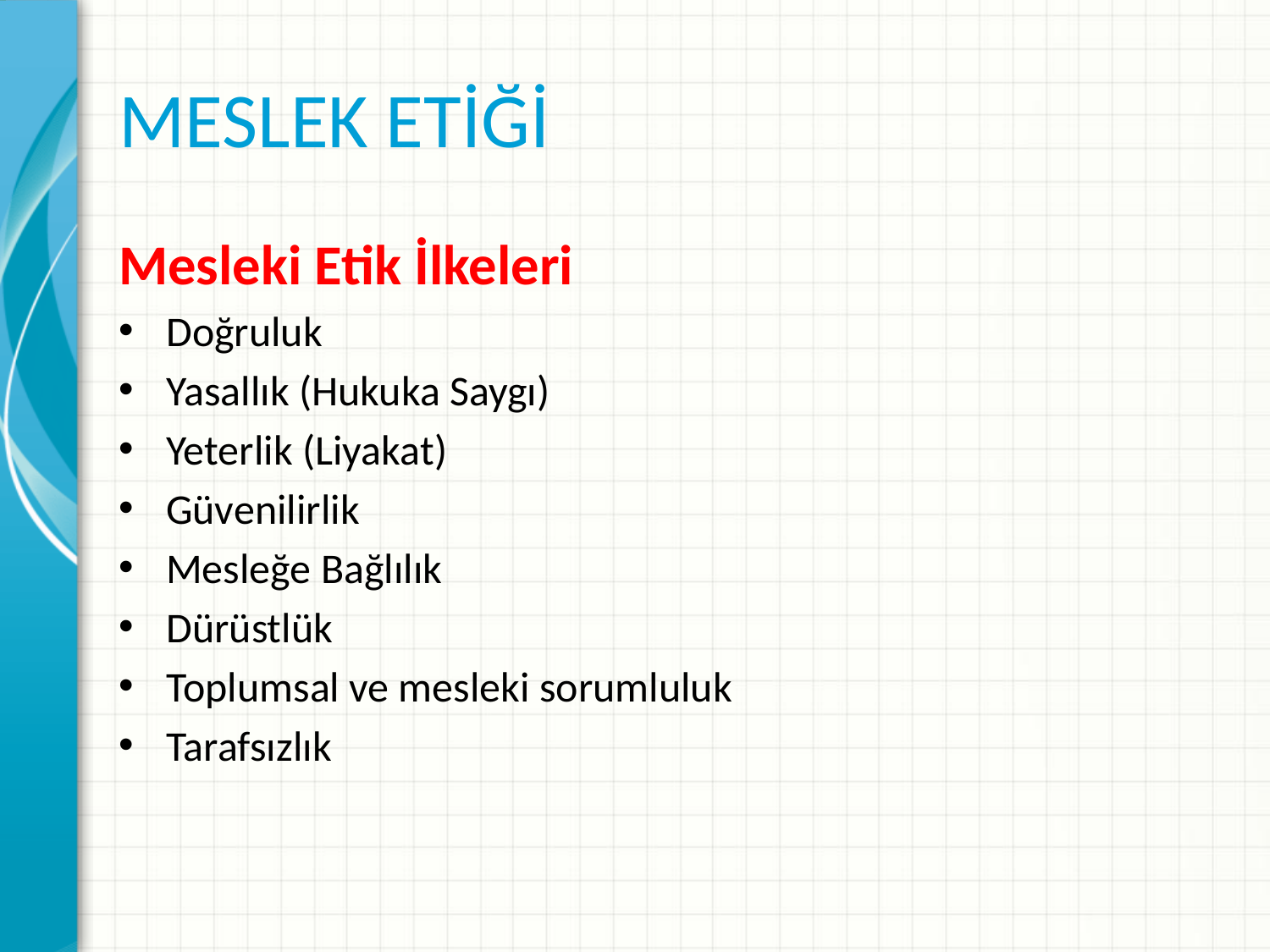

# MESLEK ETİĞİ
Mesleki Etik İlkeleri
Doğruluk
Yasallık (Hukuka Saygı)
Yeterlik (Liyakat)
Güvenilirlik
Mesleğe Bağlılık
Dürüstlük
Toplumsal ve mesleki sorumluluk
Tarafsızlık